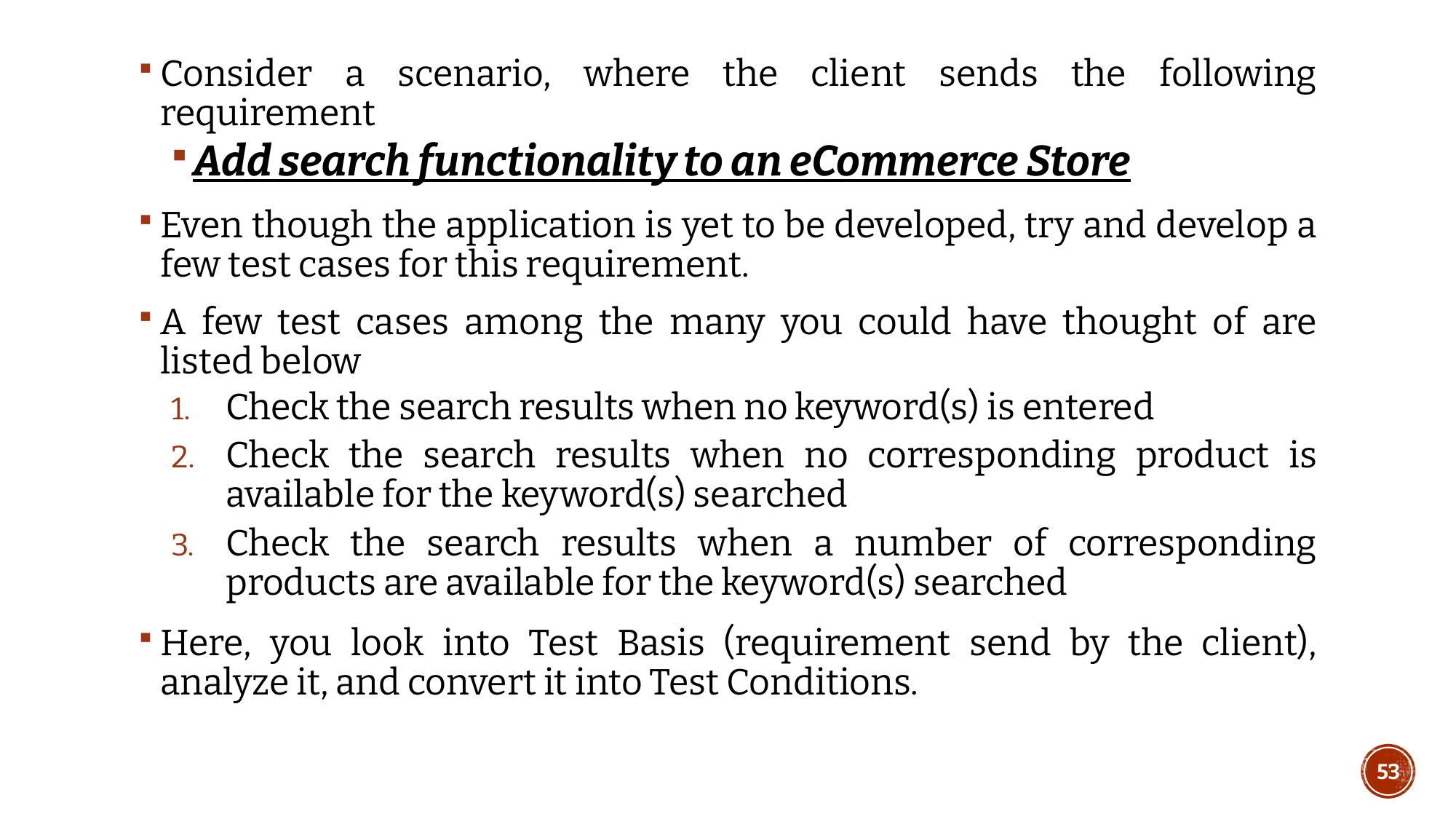

Consider a scenario, where the client sends the following requirement
Add search functionality to an eCommerce Store
Even though the application is yet to be developed, try and develop a few test cases for this requirement.
A few test cases among the many you could have thought of are listed below
Check the search results when no keyword(s) is entered
Check the search results when no corresponding product is available for the keyword(s) searched
Check the search results when a number of corresponding products are available for the keyword(s) searched
Here, you look into Test Basis (requirement send by the client), analyze it, and convert it into Test Conditions.

53